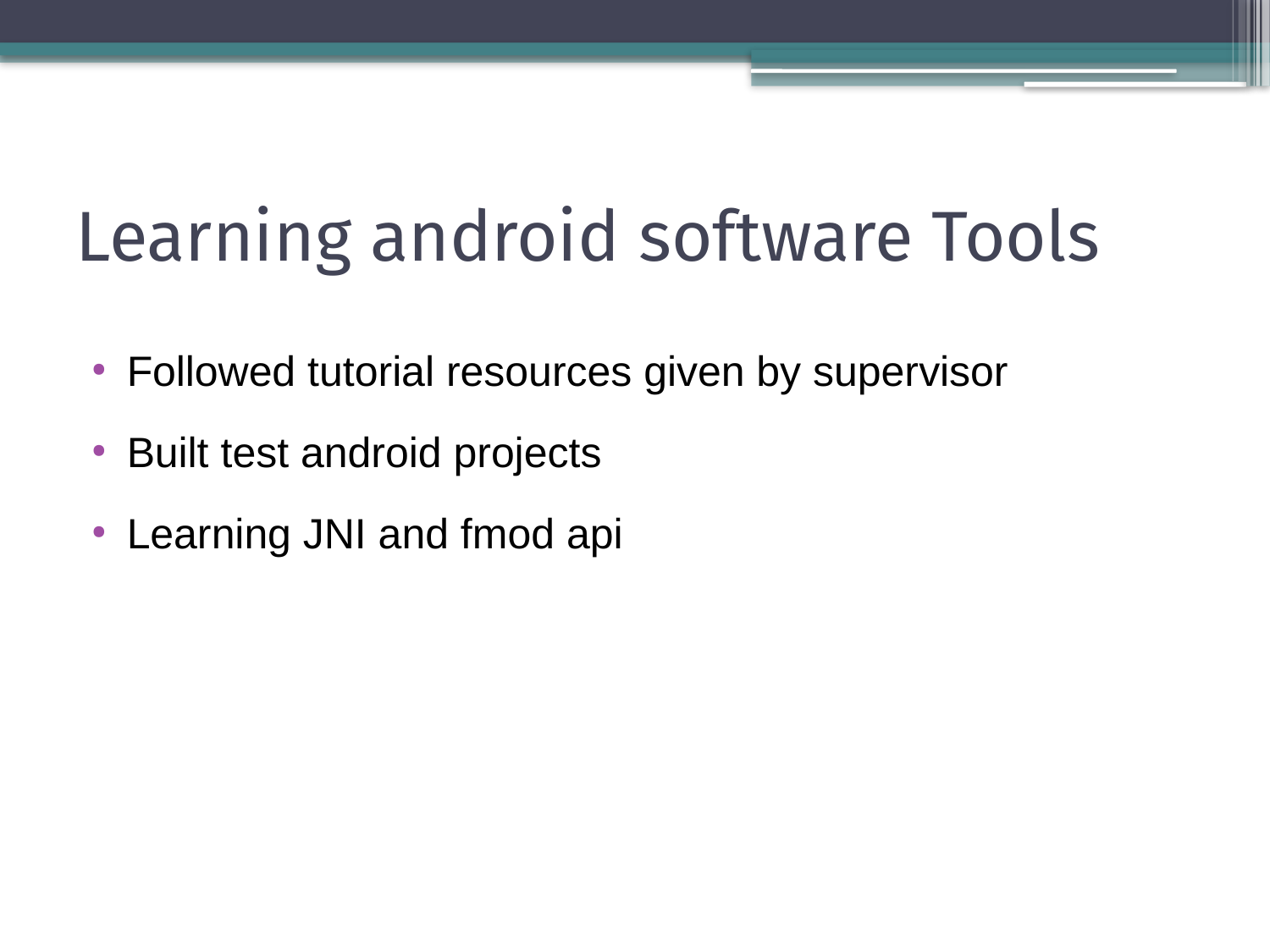

# Learning android software Tools
Followed tutorial resources given by supervisor
Built test android projects
Learning JNI and fmod api